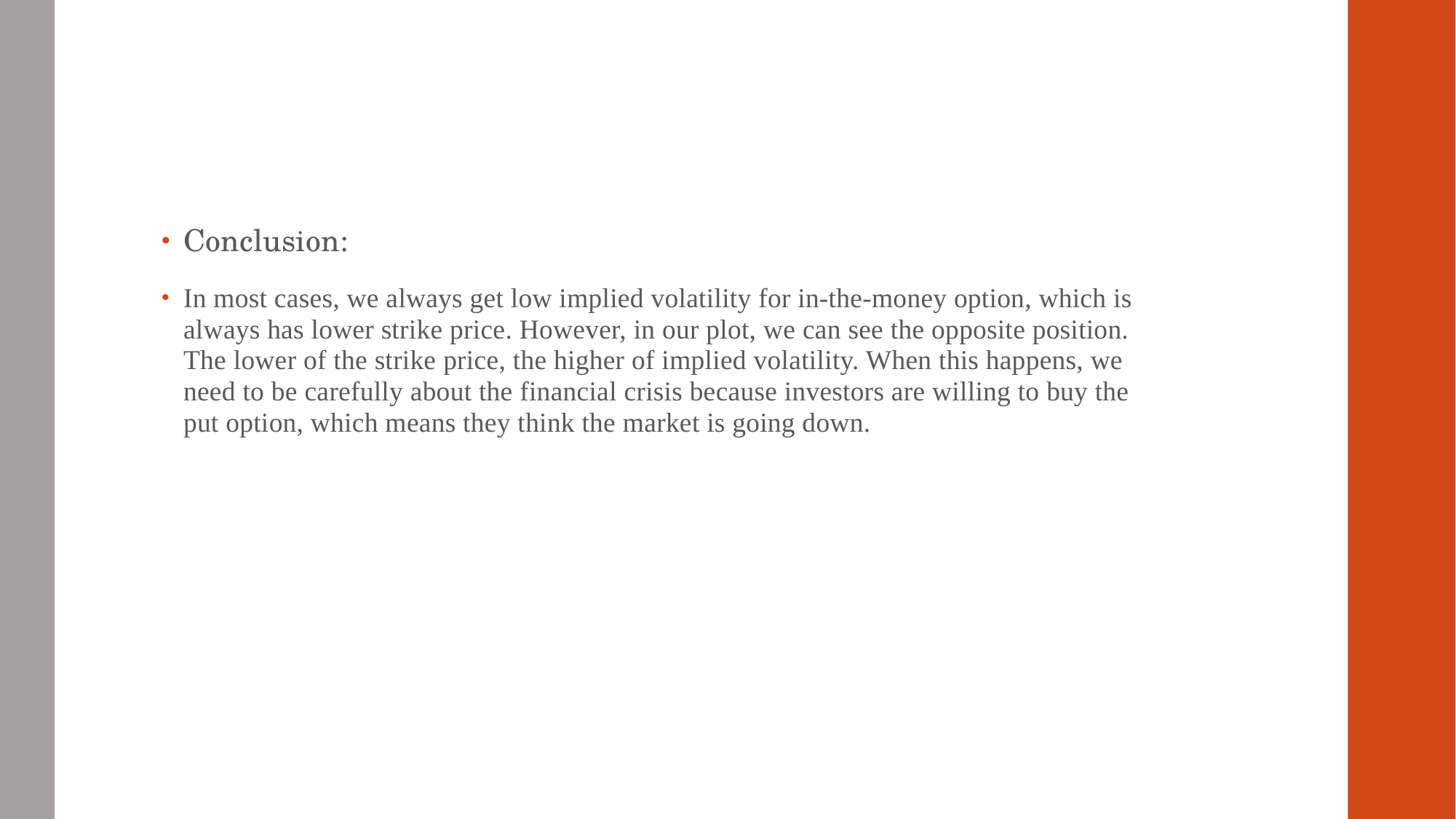

Conclusion:
In most cases, we always get low implied volatility for in-the-money option, which is always has lower strike price. However, in our plot, we can see the opposite position. The lower of the strike price, the higher of implied volatility. When this happens, we need to be carefully about the financial crisis because investors are willing to buy the put option, which means they think the market is going down.